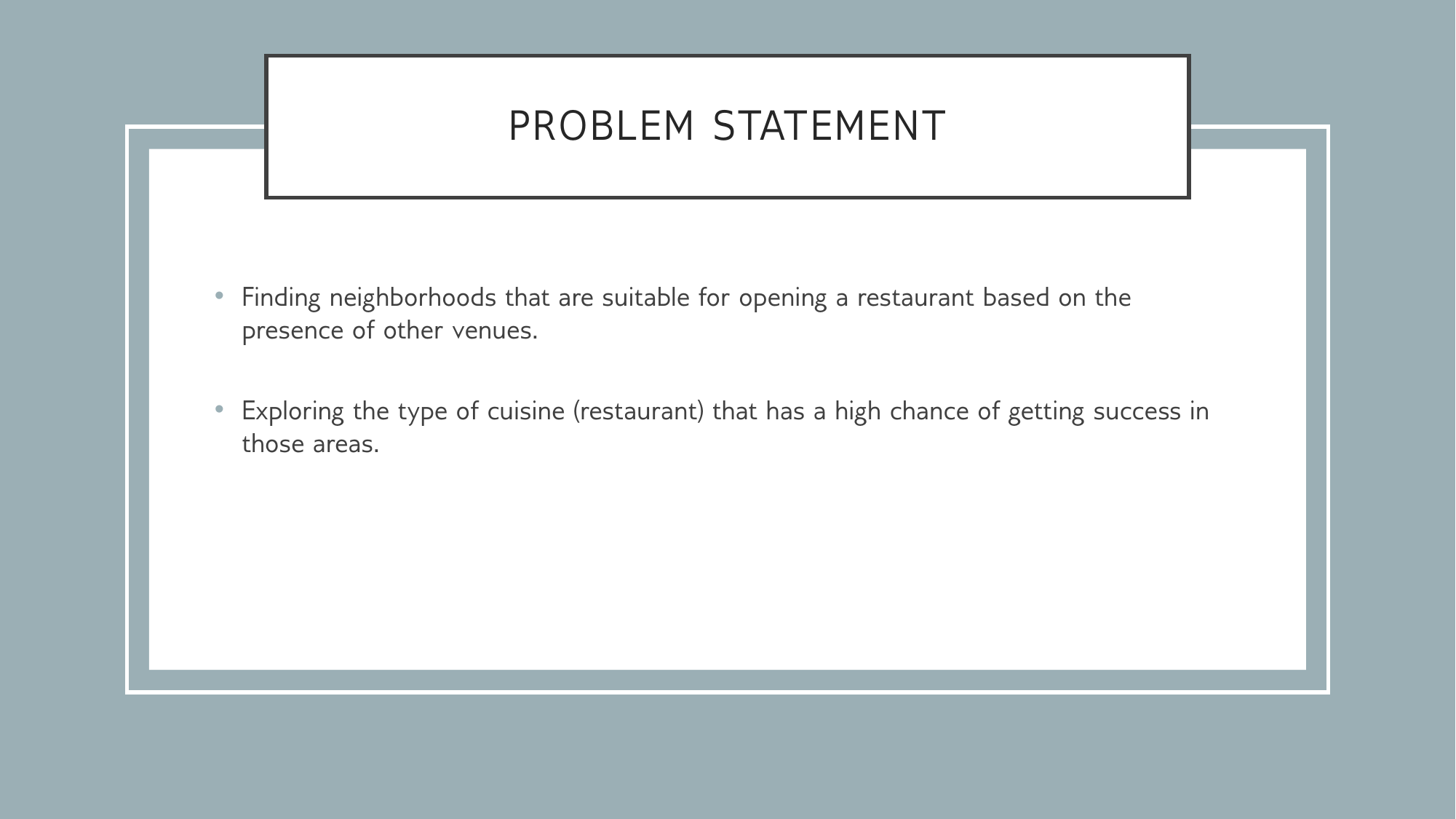

# Problem Statement

Finding neighborhoods that are suitable for opening a restaurant based on the presence of other venues.
Exploring the type of cuisine (restaurant) that has a high chance of getting success in those areas.